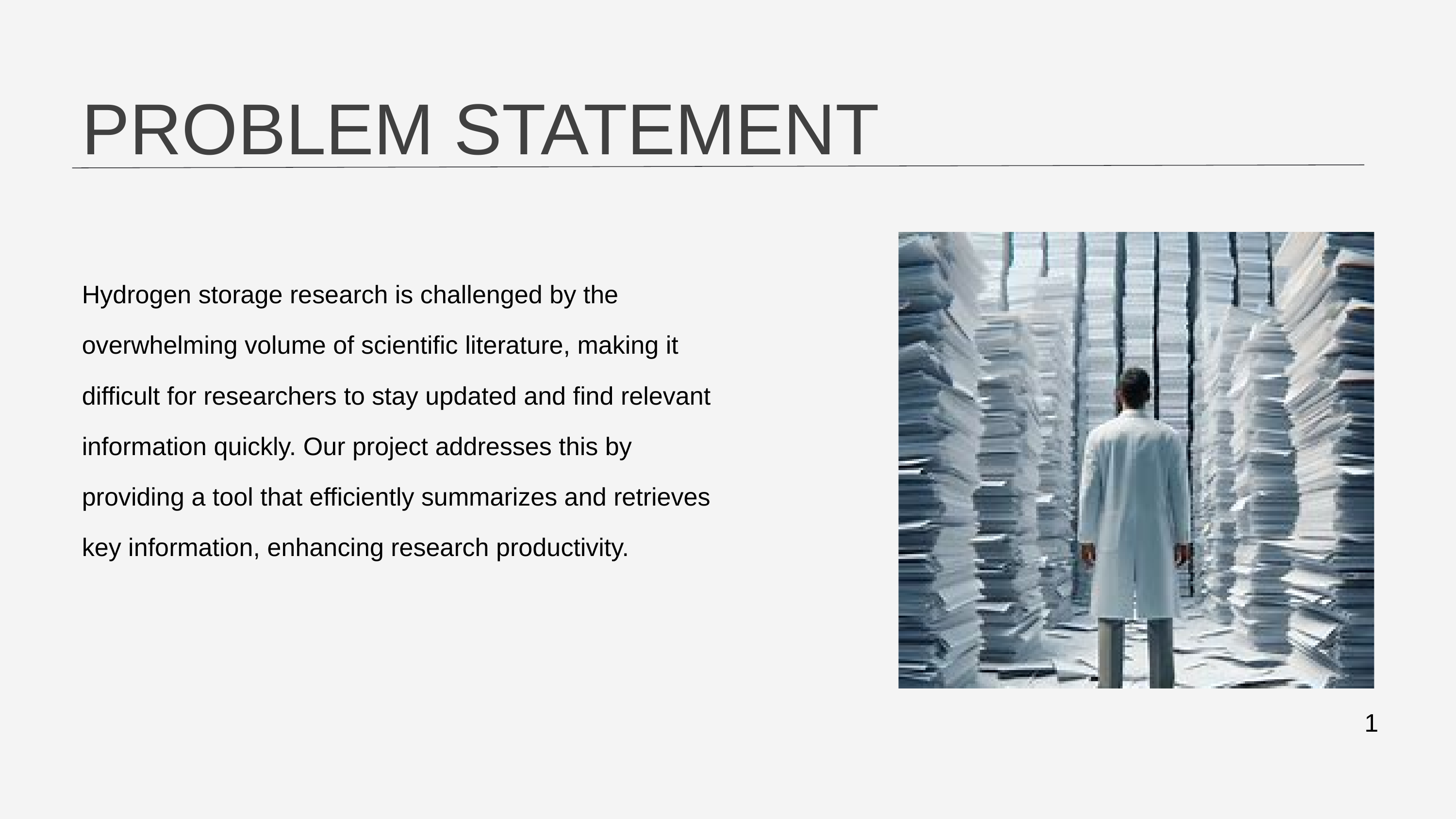

PROBLEM STATEMENT

Hydrogen storage research is challenged by the overwhelming volume of scientific literature, making it difficult for researchers to stay updated and find relevant information quickly. Our project addresses this by providing a tool that efficiently summarizes and retrieves key information, enhancing research productivity.
1